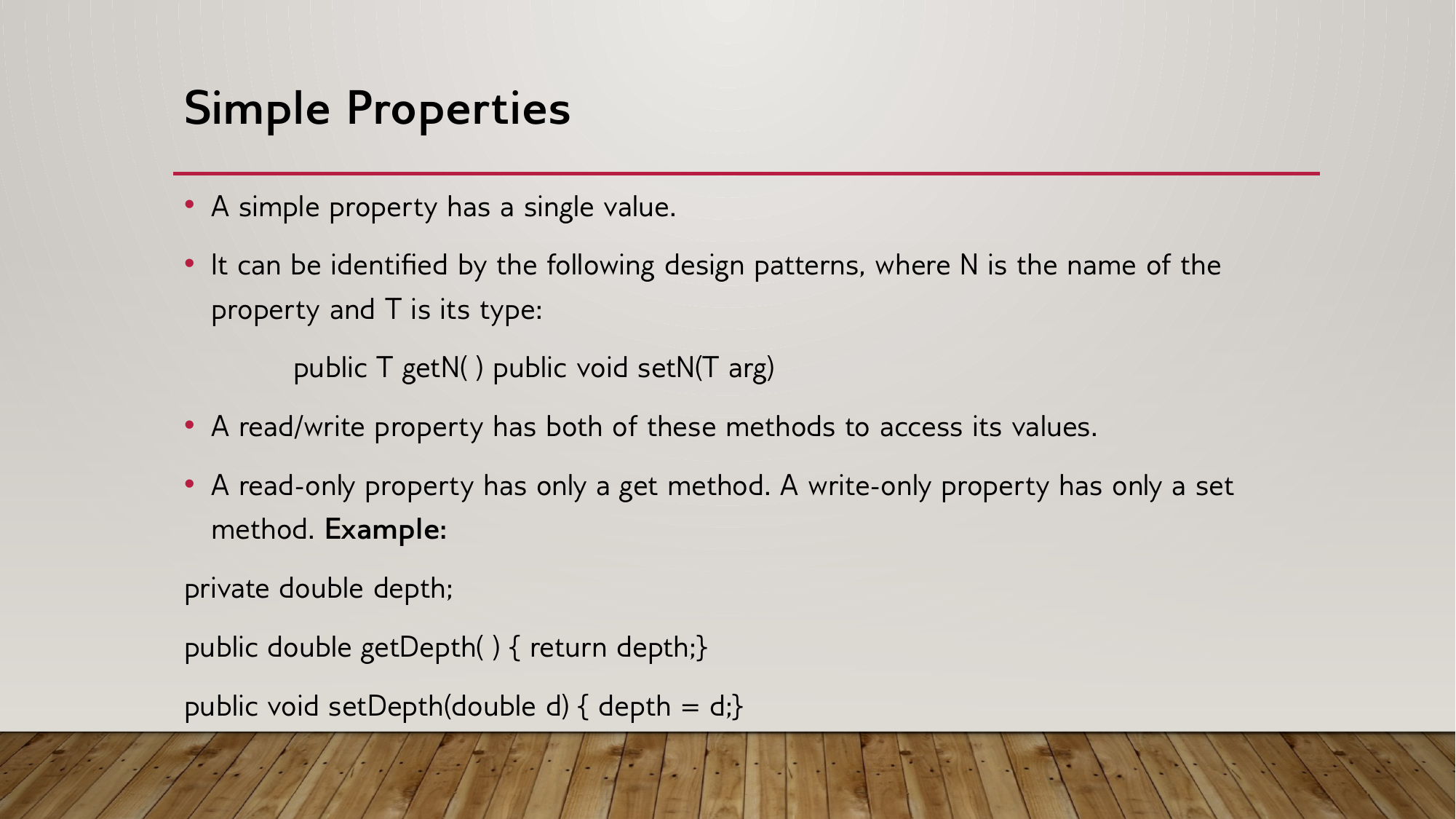

# Simple Properties
A simple property has a single value.
It can be identified by the following design patterns, where N is the name of the property and T is its type:
	public T getN( ) public void setN(T arg)
A read/write property has both of these methods to access its values.
A read-only property has only a get method. A write-only property has only a set method. Example:
private double depth;
public double getDepth( ) { return depth;}
public void setDepth(double d) { depth = d;}